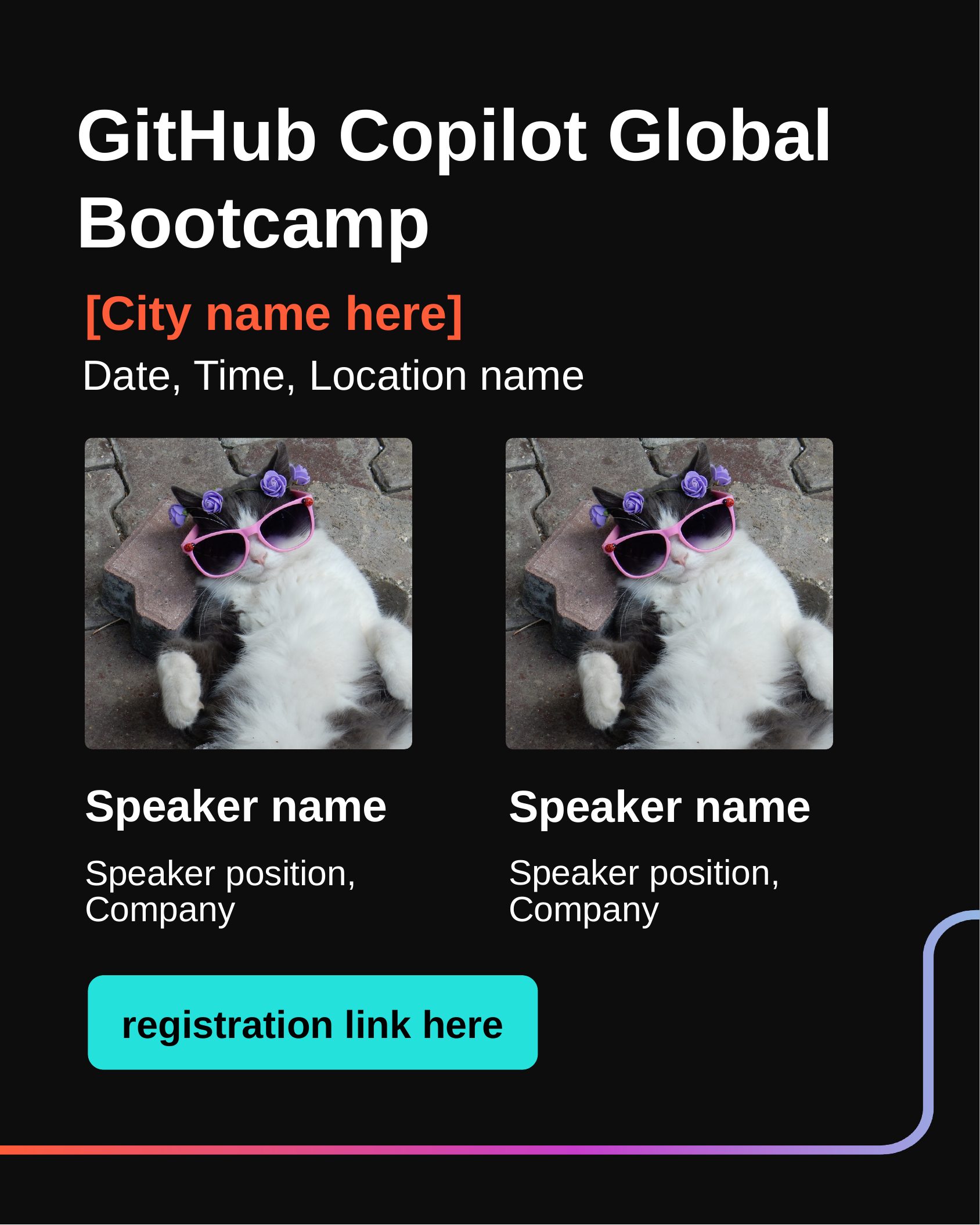

GitHub Copilot Global Bootcamp
[City name here]
Date, Time, Location name

Speaker name
Speaker name
Speaker position, Company
Speaker position, Company
registration link here